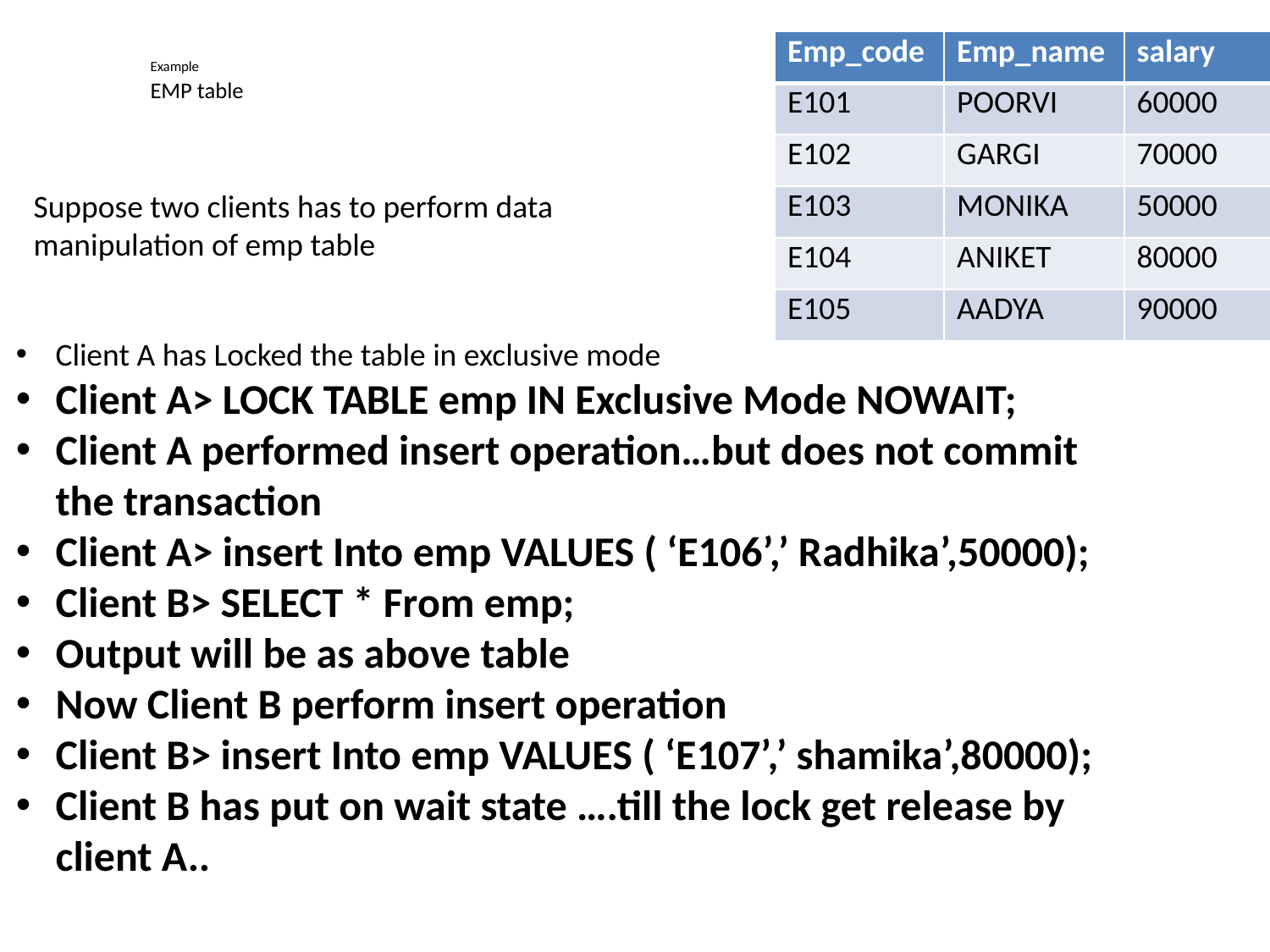

| Emp\_code | Emp\_name | salary |
| --- | --- | --- |
| E101 | POORVI | 60000 |
| E102 | GARGI | 70000 |
| E103 | MONIKA | 50000 |
| E104 | ANIKET | 80000 |
| E105 | AADYA | 90000 |
# Example EMP table
Suppose two clients has to perform data manipulation of emp table
Client A has Locked the table in exclusive mode
Client A> LOCK TABLE emp IN Exclusive Mode NOWAIT;
Client A performed insert operation…but does not commit the transaction
Client A> insert Into emp VALUES ( ‘E106’,’ Radhika’,50000);
Client B> SELECT * From emp;
Output will be as above table
Now Client B perform insert operation
Client B> insert Into emp VALUES ( ‘E107’,’ shamika’,80000);
Client B has put on wait state ….till the lock get release by client A..